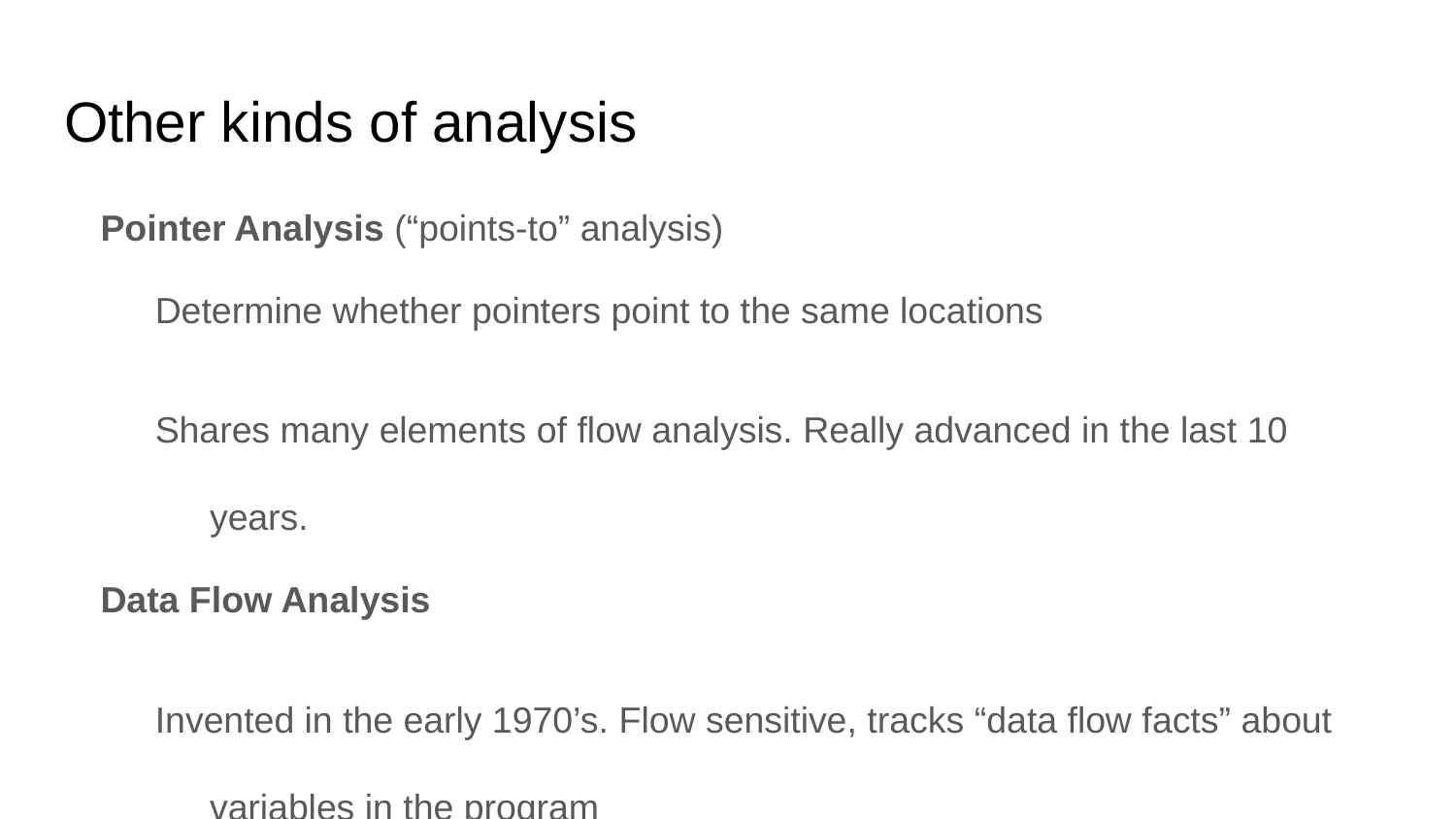

# Other kinds of analysis
Pointer Analysis (“points-to” analysis)
Determine whether pointers point to the same locations
Shares many elements of flow analysis. Really advanced in the last 10 years.
Data Flow Analysis
Invented in the early 1970’s. Flow sensitive, tracks “data flow facts” about variables in the program
Abstract interpretation
Invented in the late 1970’s as a theoretical foundation for data flow analysis, and static analysis generally.
Associated with certain analysis algorithms